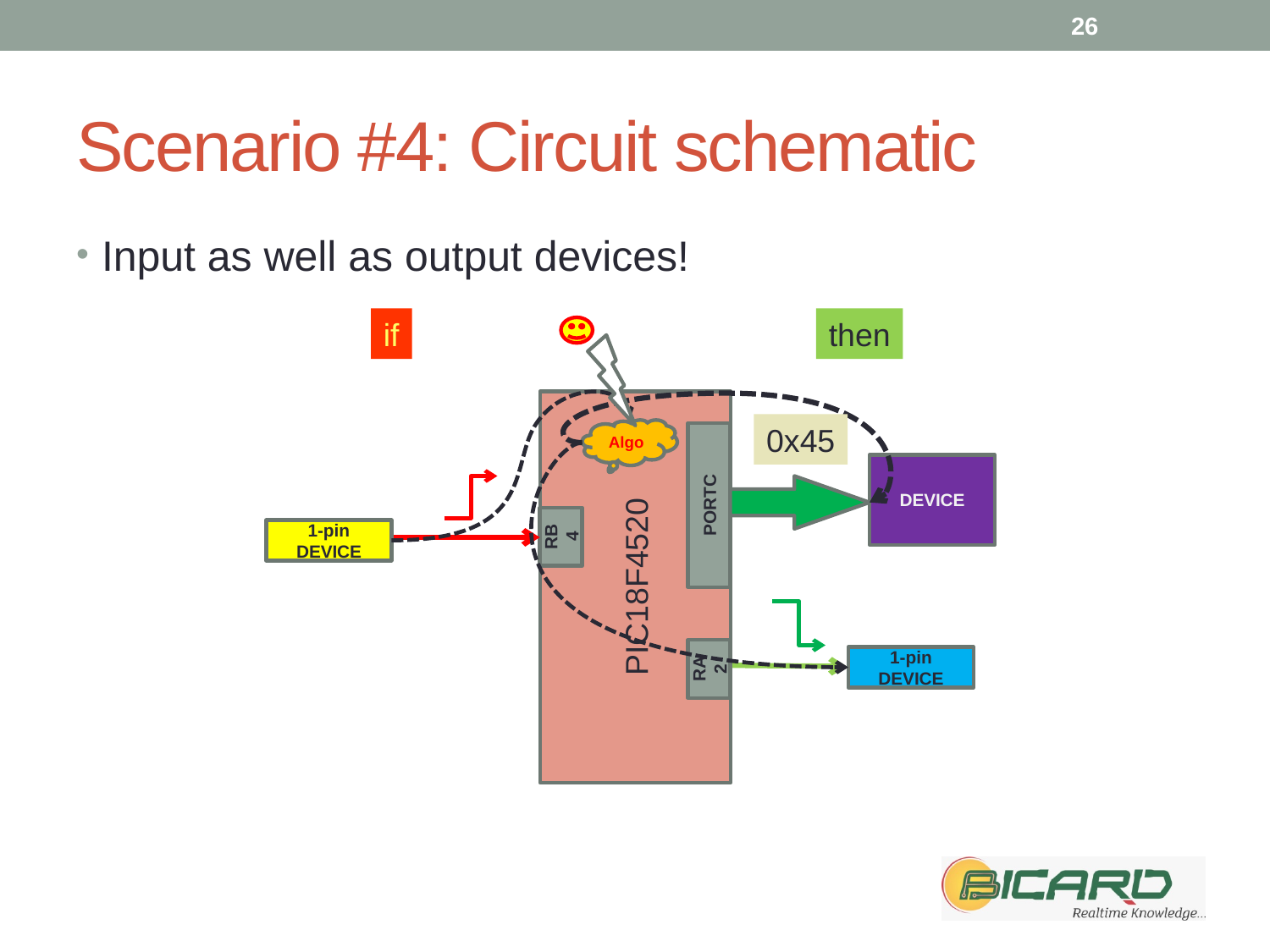

26
# Scenario #4: Circuit schematic
Input as well as output devices!
if
then

PIC18F4520
0x45
Algo
PORTC
DEVICE

RB4
1-pin DEVICE
RA2
1-pin DEVICE